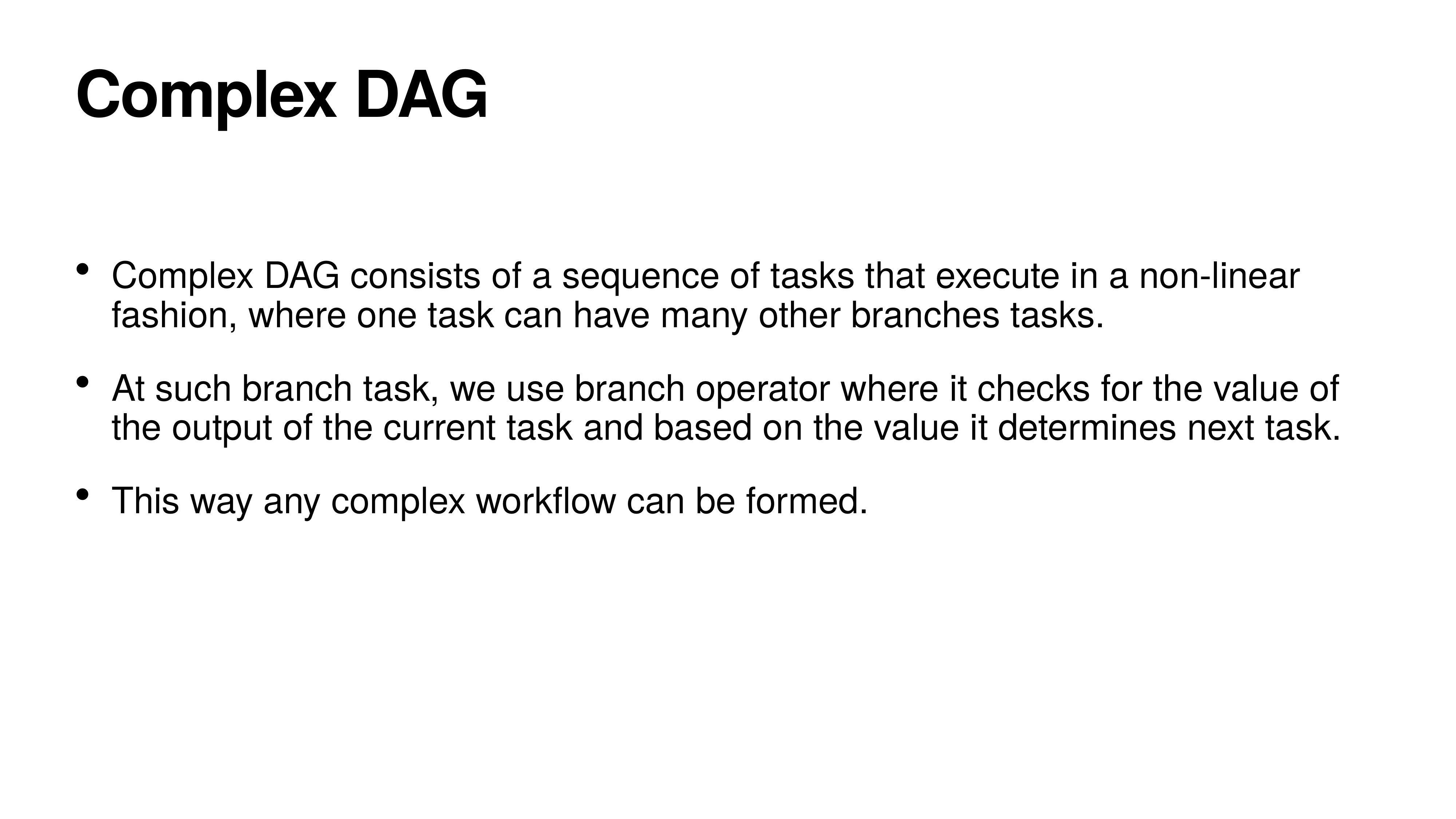

# Complex DAG

Complex DAG consists of a sequence of tasks that execute in a non-linear fashion, where one task can have many other branches tasks.
At such branch task, we use branch operator where it checks for the value of the output of the current task and based on the value it determines next task.
This way any complex workflow can be formed.